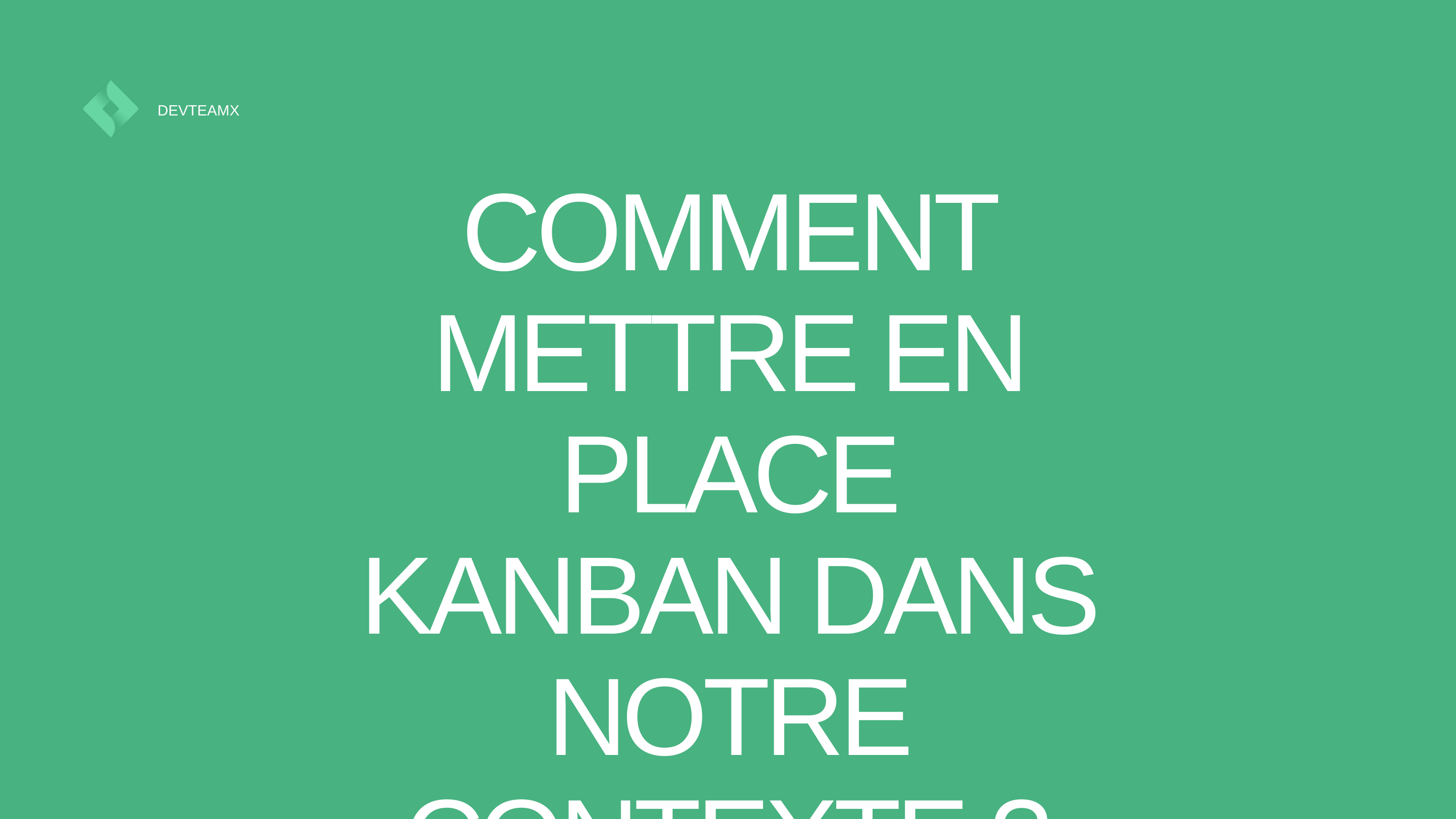

DEVTEAMX
COMMENT METTRE EN PLACE KANBAN DANS NOTRE CONTEXTE ?